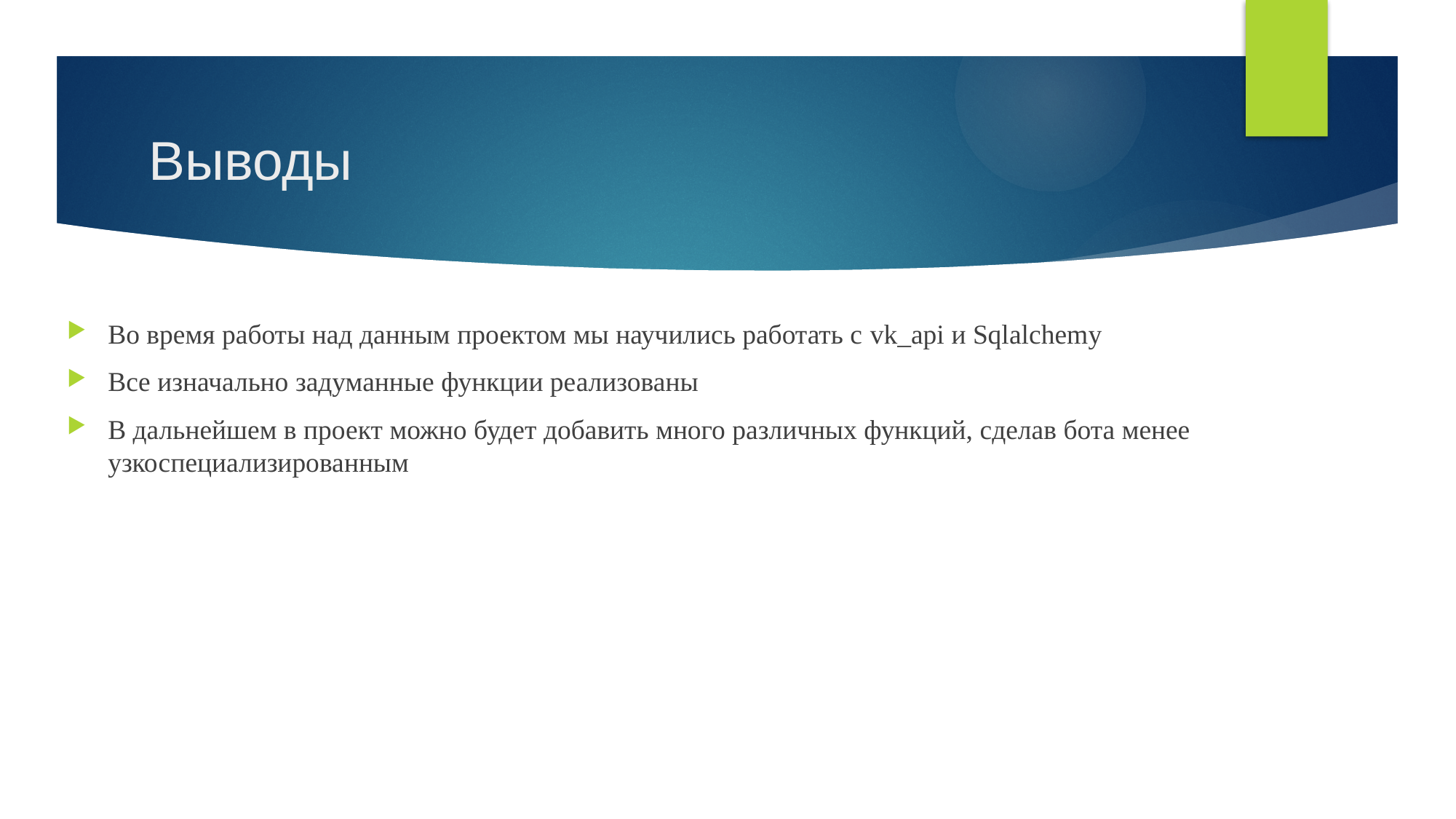

# Выводы
Во время работы над данным проектом мы научились работать с vk_api и Sqlalchemy
Все изначально задуманные функции реализованы
В дальнейшем в проект можно будет добавить много различных функций, сделав бота менее узкоспециализированным